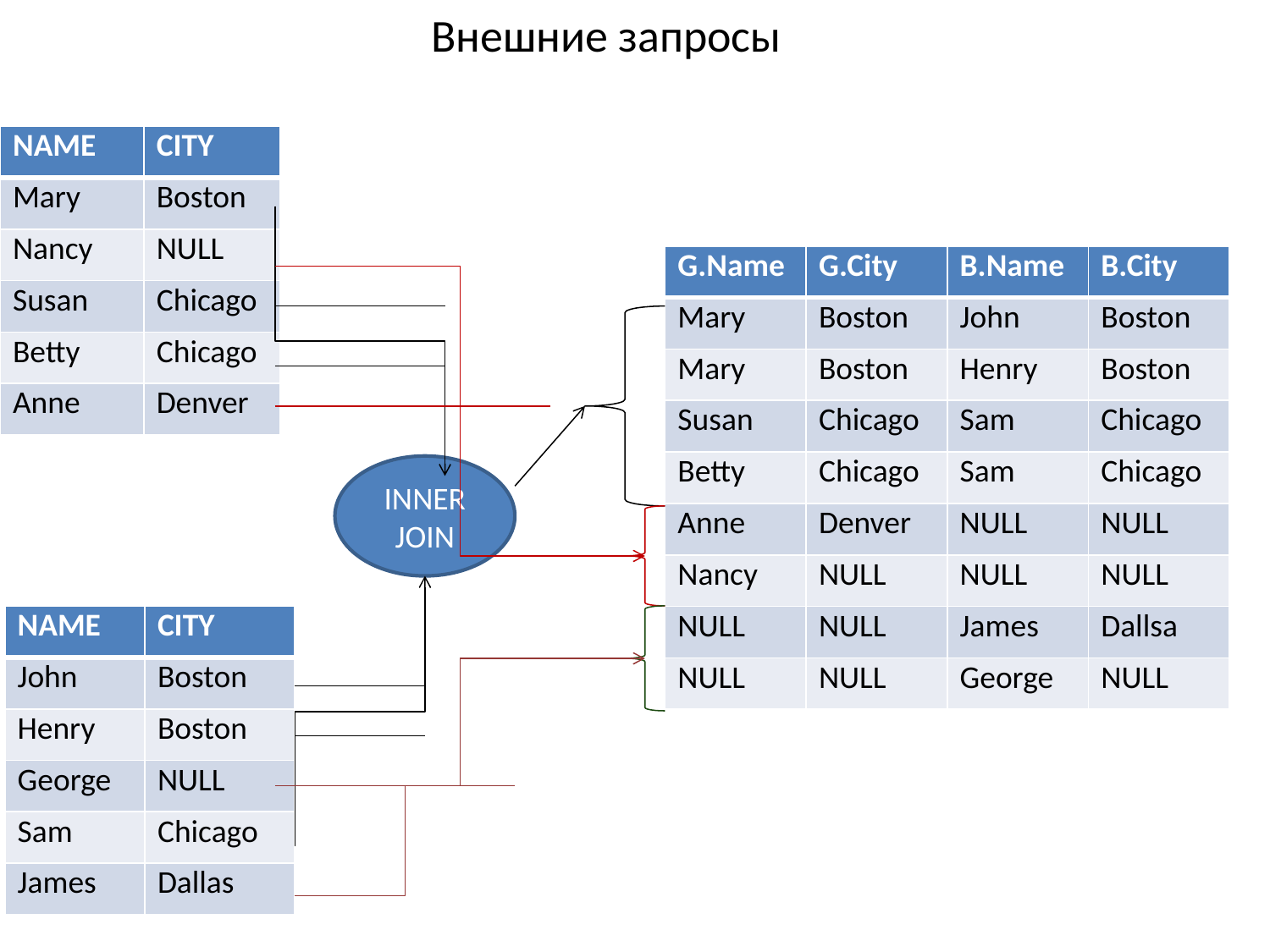

# Внешние запросы
| NAME | CITY |
| --- | --- |
| Mary | Boston |
| Nancy | NULL |
| Susan | Chicago |
| Betty | Chicago |
| Anne | Denver |
| G.Name | G.City | B.Name | B.City |
| --- | --- | --- | --- |
| Mary | Boston | John | Boston |
| Mary | Boston | Henry | Boston |
| Susan | Chicago | Sam | Chicago |
| Betty | Chicago | Sam | Chicago |
| Anne | Denver | NULL | NULL |
| Nancy | NULL | NULL | NULL |
| NULL | NULL | James | Dallsa |
| NULL | NULL | George | NULL |

INNER JOIN

| NAME | CITY |
| --- | --- |
| John | Boston |
| Henry | Boston |
| George | NULL |
| Sam | Chicago |
| James | Dallas |